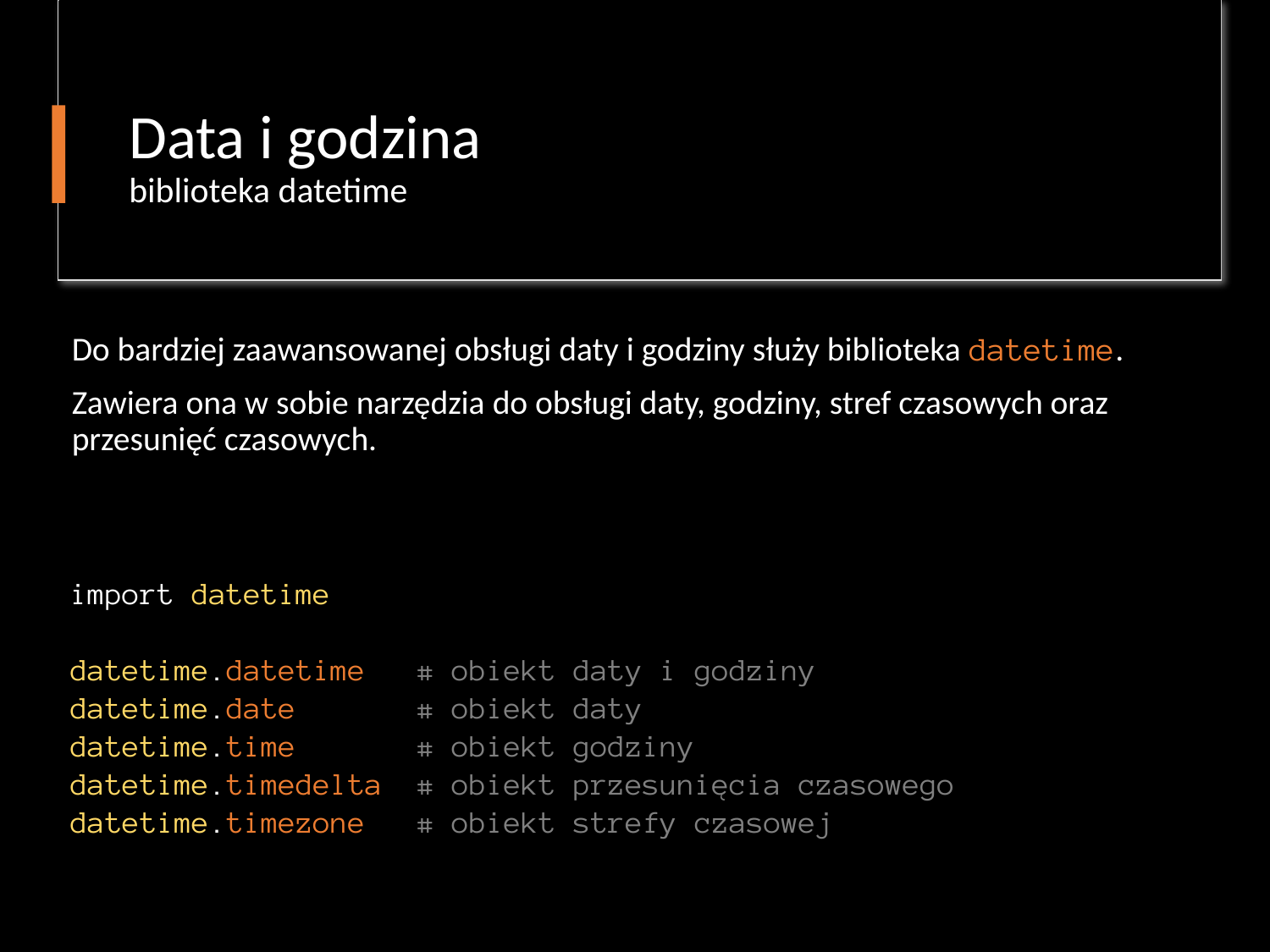

# Data i godzina biblioteka datetime

Do bardziej zaawansowanej obsługi daty i godziny służy biblioteka datetime.
Zawiera ona w sobie narzędzia do obsługi daty, godziny, stref czasowych oraz przesunięć czasowych.
import datetime

datetime.datetime   # obiekt daty i godziny
datetime.date       # obiekt daty
datetime.time       # obiekt godziny
datetime.timedelta  # obiekt przesunięcia czasowego
datetime.timezone   # obiekt strefy czasowej